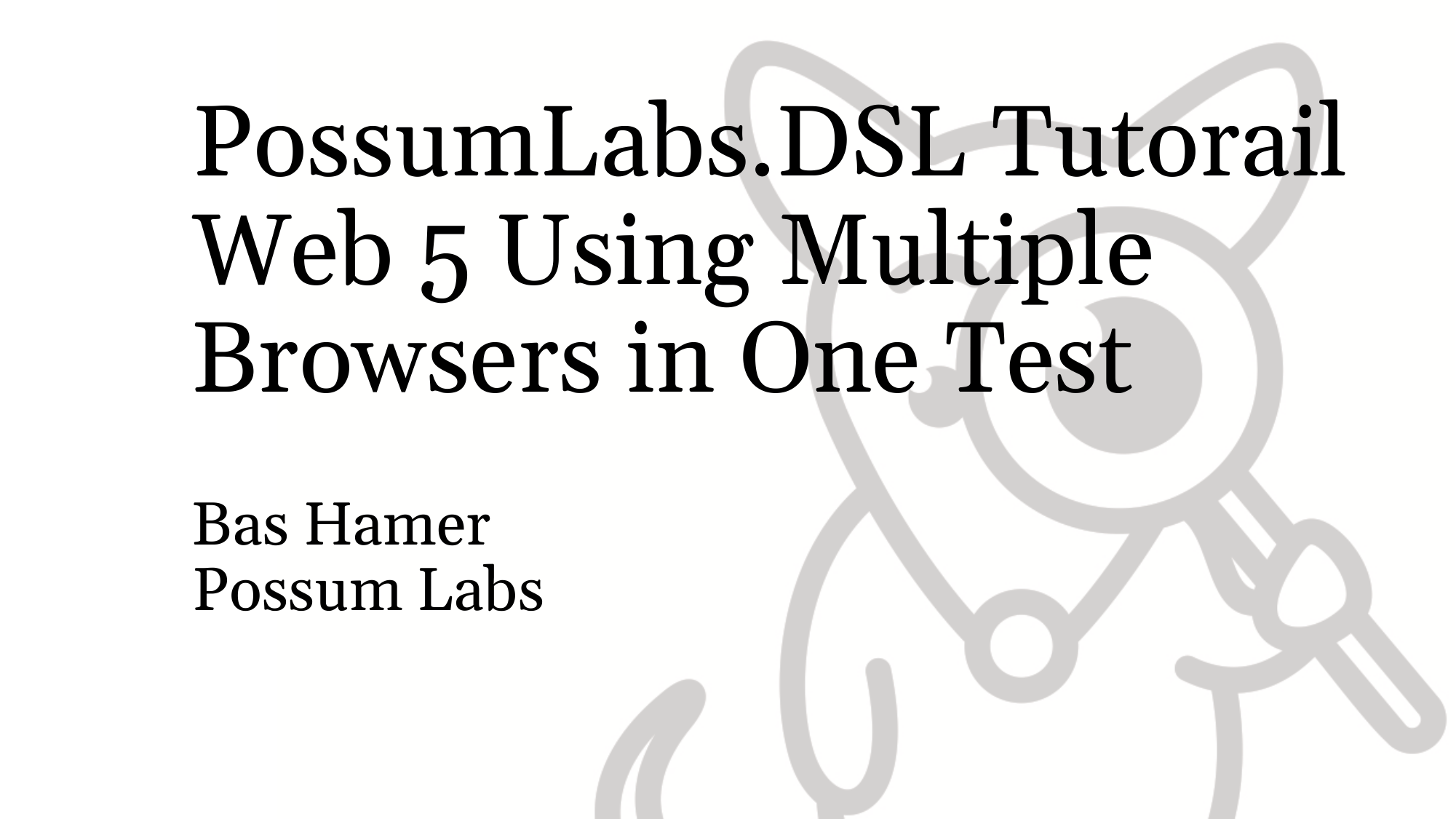

# PossumLabs.DSL Tutorail Web 5 Using Multiple Browsers in One Test
Bas Hamer
Possum Labs